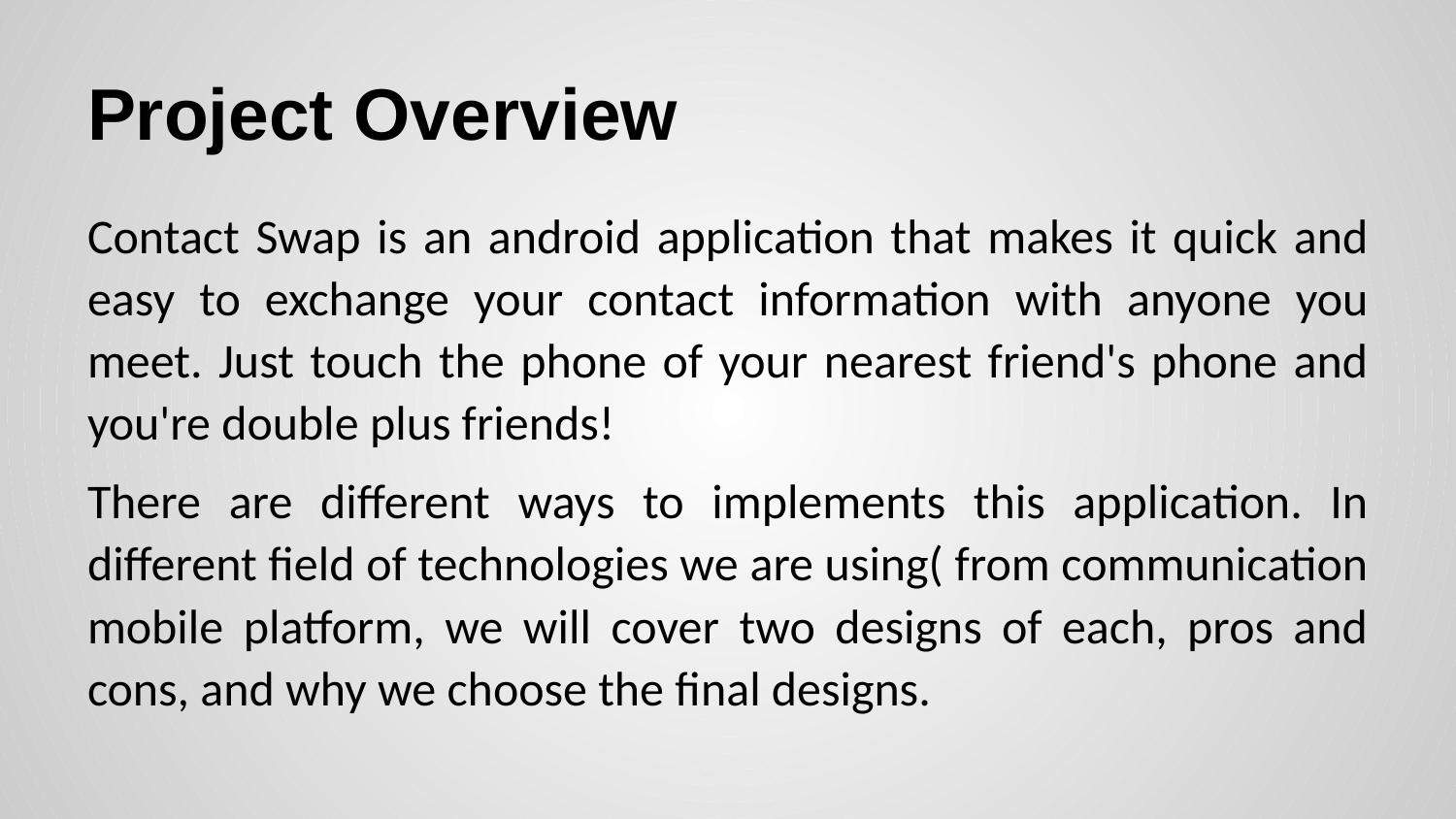

# Project Overview
Contact Swap is an android application that makes it quick and easy to exchange your contact information with anyone you meet. Just touch the phone of your nearest friend's phone and you're double plus friends!
There are different ways to implements this application. In different field of technologies we are using( from communication mobile platform, we will cover two designs of each, pros and cons, and why we choose the final designs.